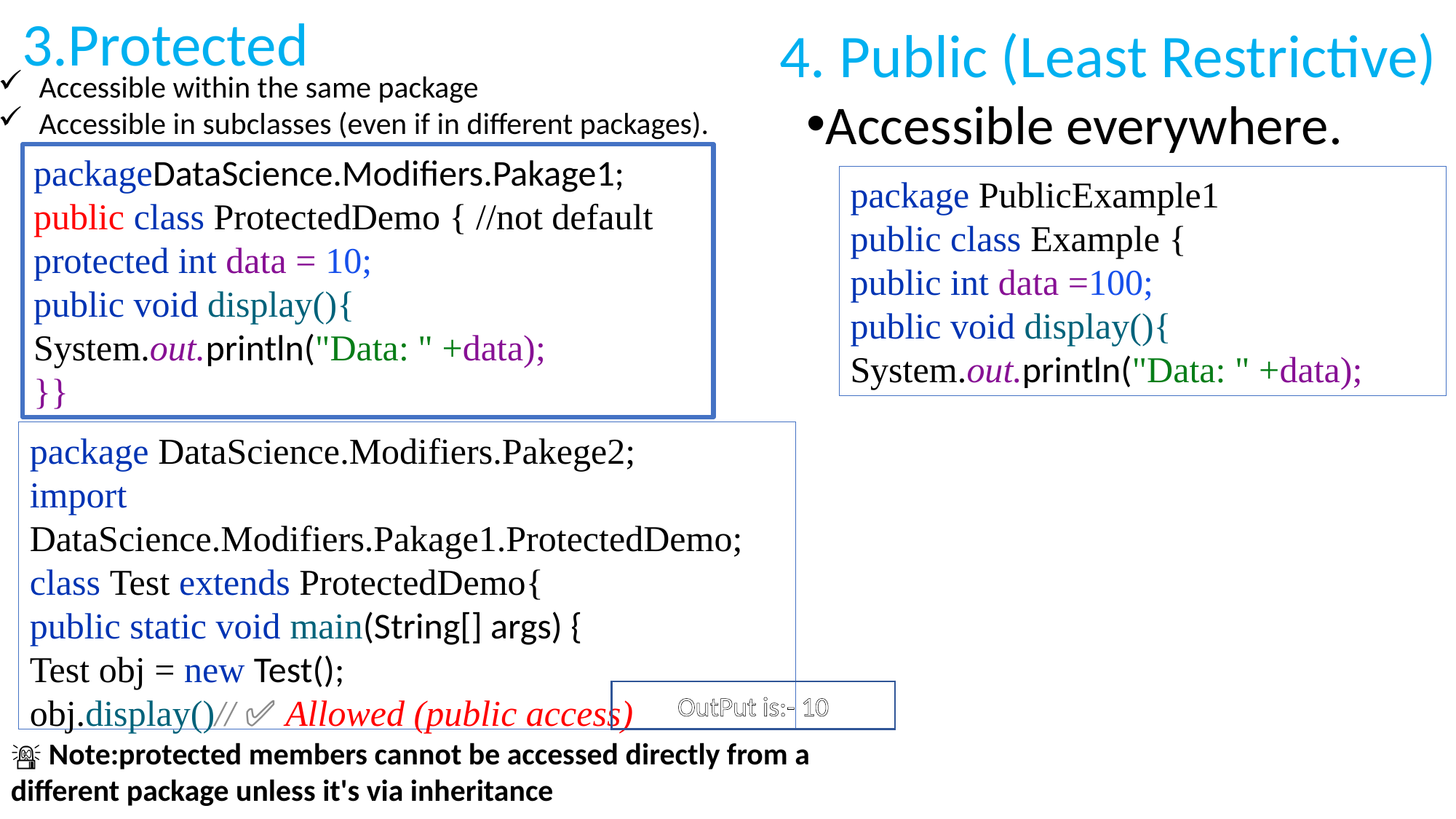

3.Protected
4. Public (Least Restrictive)
Accessible within the same package
Accessible in subclasses (even if in different packages).
Accessible everywhere.
packageDataScience.Modifiers.Pakage1;
public class ProtectedDemo { //not default
protected int data = 10;
public void display(){
System.out.println("Data: " +data);
}}
package PublicExample1
public class Example {
public int data =100;
public void display(){
System.out.println("Data: " +data);
package DataScience.Modifiers.Pakege2;
import DataScience.Modifiers.Pakage1.ProtectedDemo;
class Test extends ProtectedDemo{
public static void main(String[] args) {
Test obj = new Test();
obj.display()// ✅ Allowed (public access)

OutPut is:- 10
🚨 Note:protected members cannot be accessed directly from a different package unless it's via inheritance